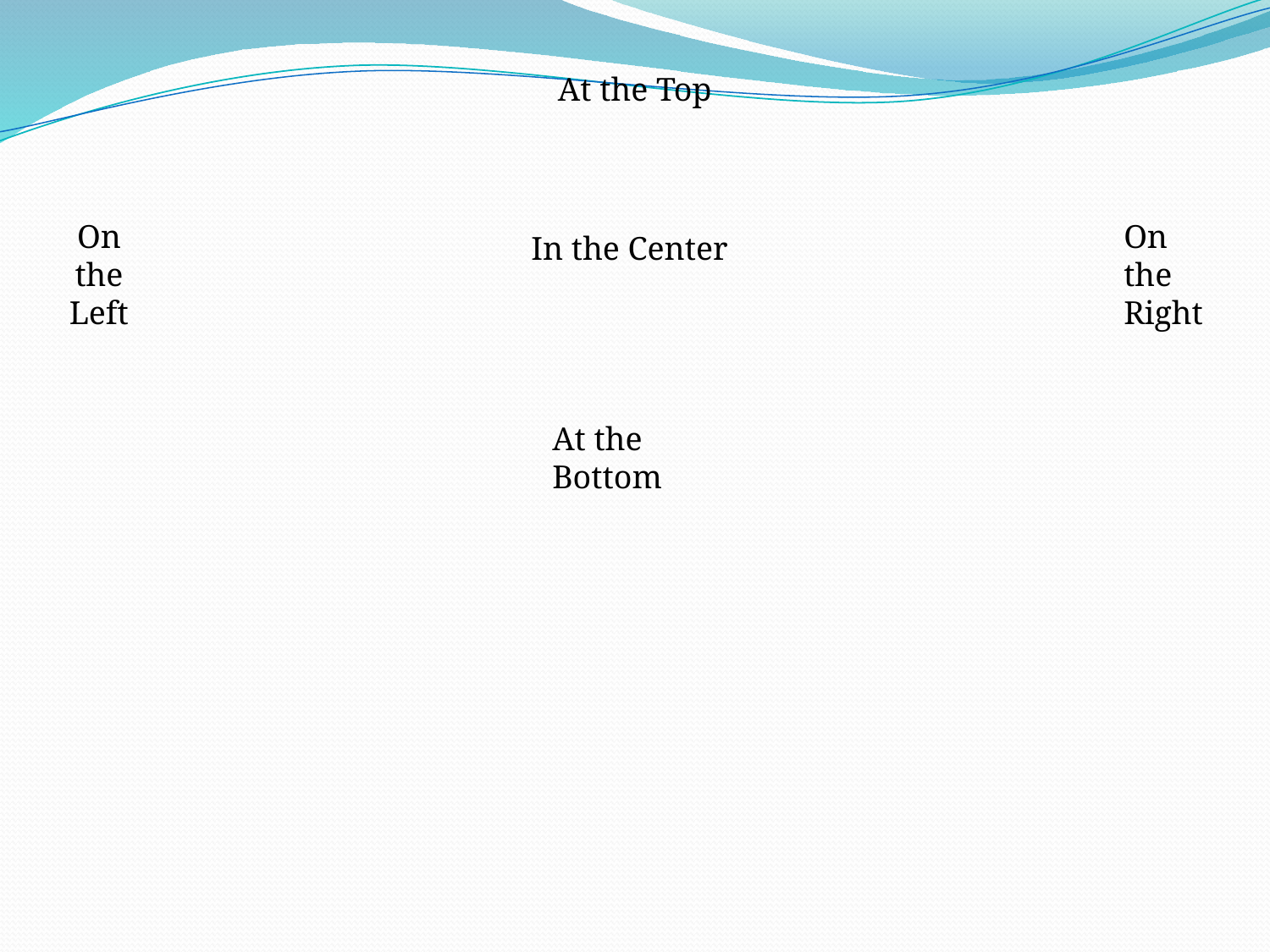

At the Top
On the Left
On the Right
In the Center
At the Bottom